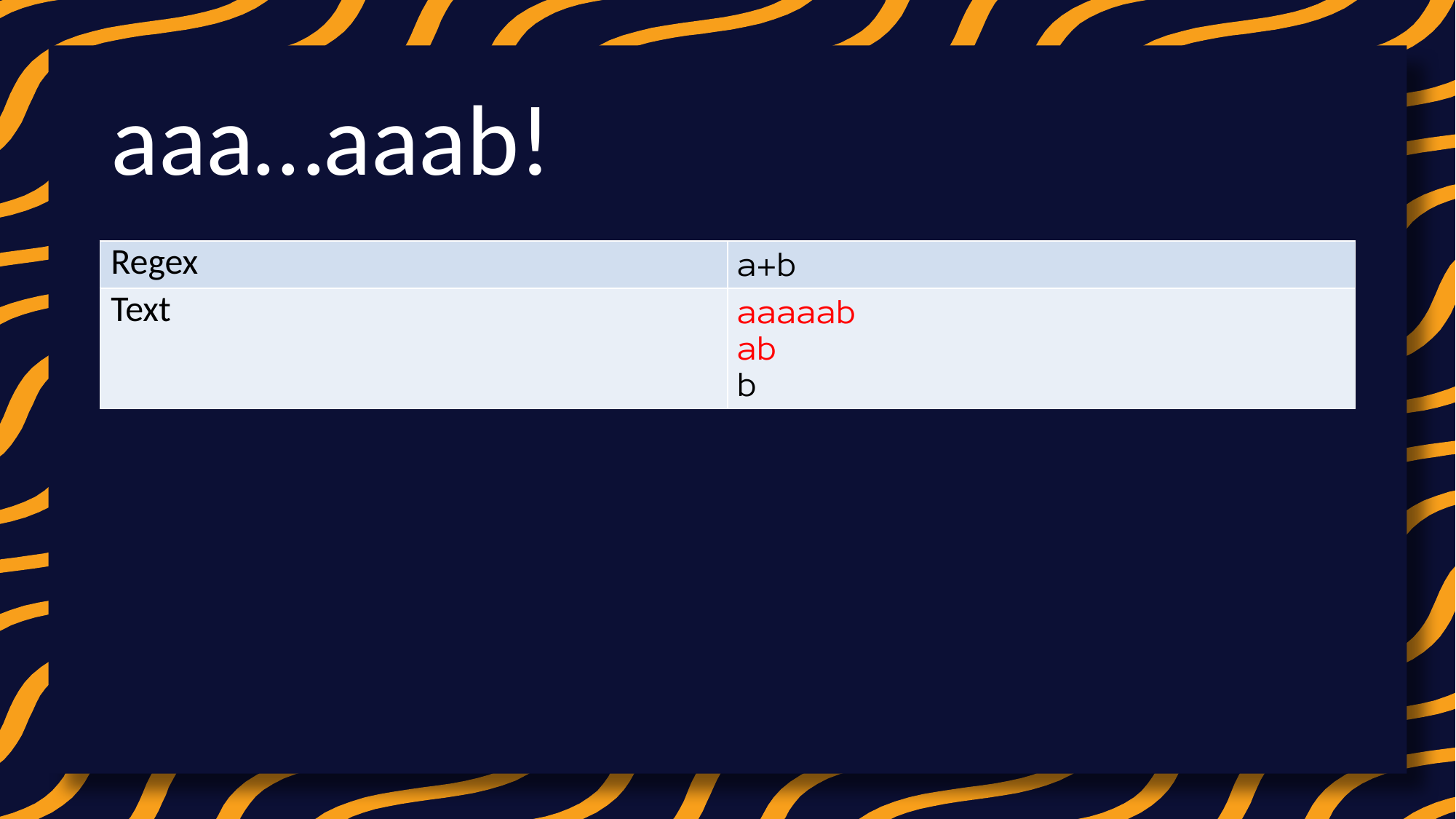

# aaa…aaab!
| Regex | a+b |
| --- | --- |
| Text | aaaaab ab b |